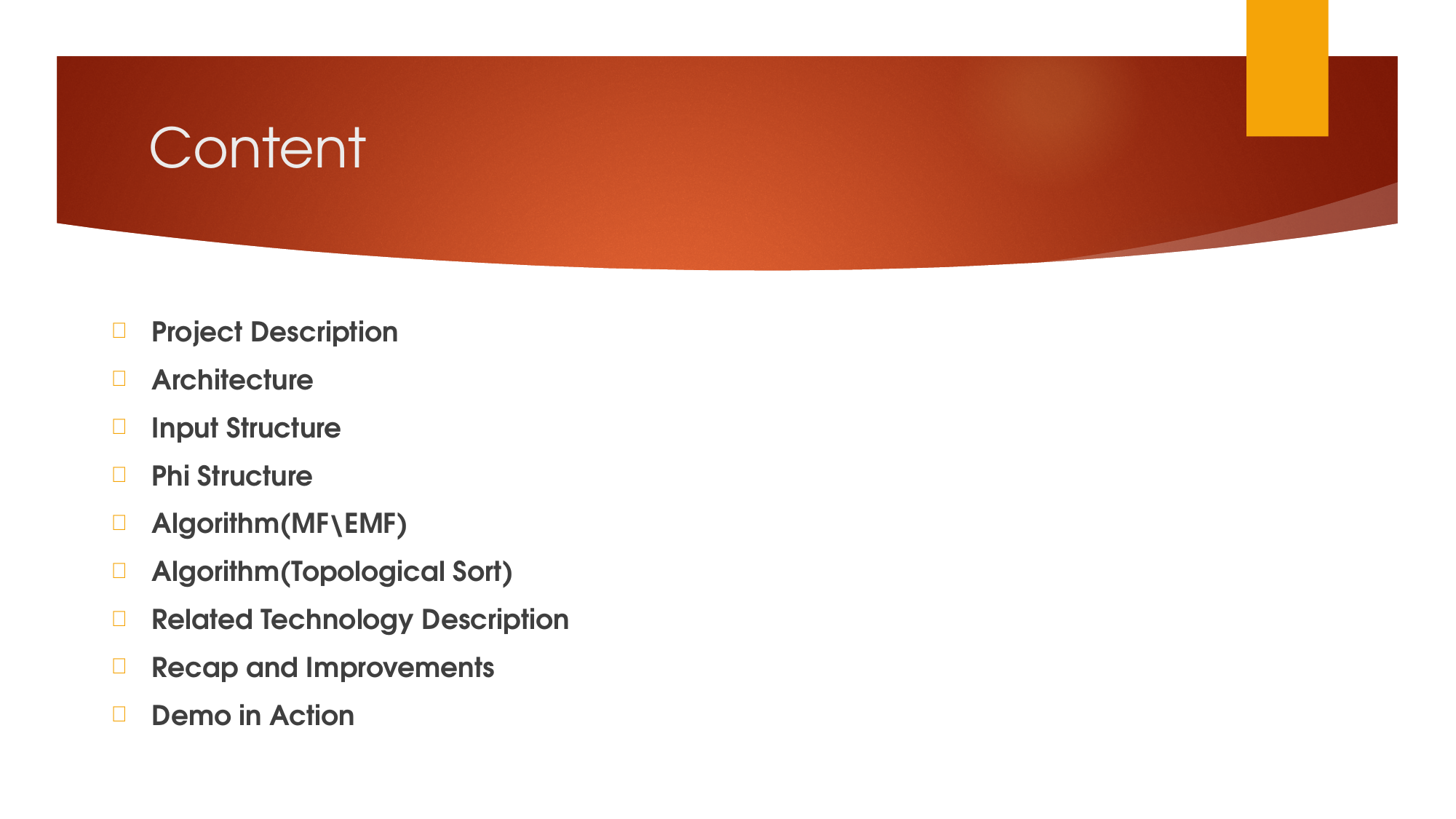

# Content
Project Description
Architecture
Input Structure
Phi Structure
Algorithm(MF\EMF)
Algorithm(Topological Sort)
Related Technology Description
Recap and Improvements
Demo in Action